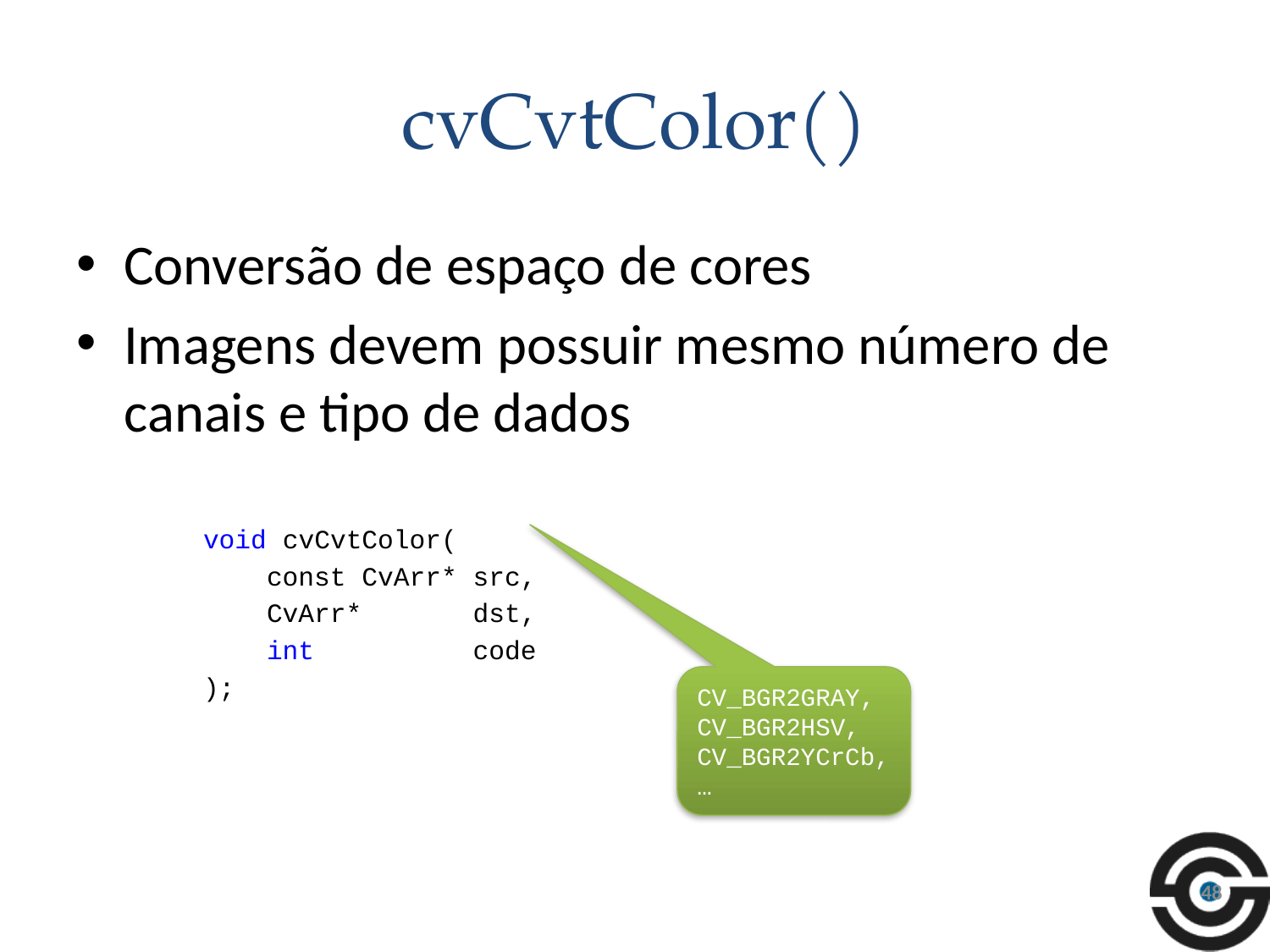

# cvCvtColor()
Conversão de espaço de cores
Imagens devem possuir mesmo número de canais e tipo de dados

	void cvCvtColor(
	    const CvArr* src,
	    CvArr*       dst,
	    int          code
	);
CV_BGR2GRAY,
CV_BGR2HSV,
CV_BGR2YCrCb,
…
48